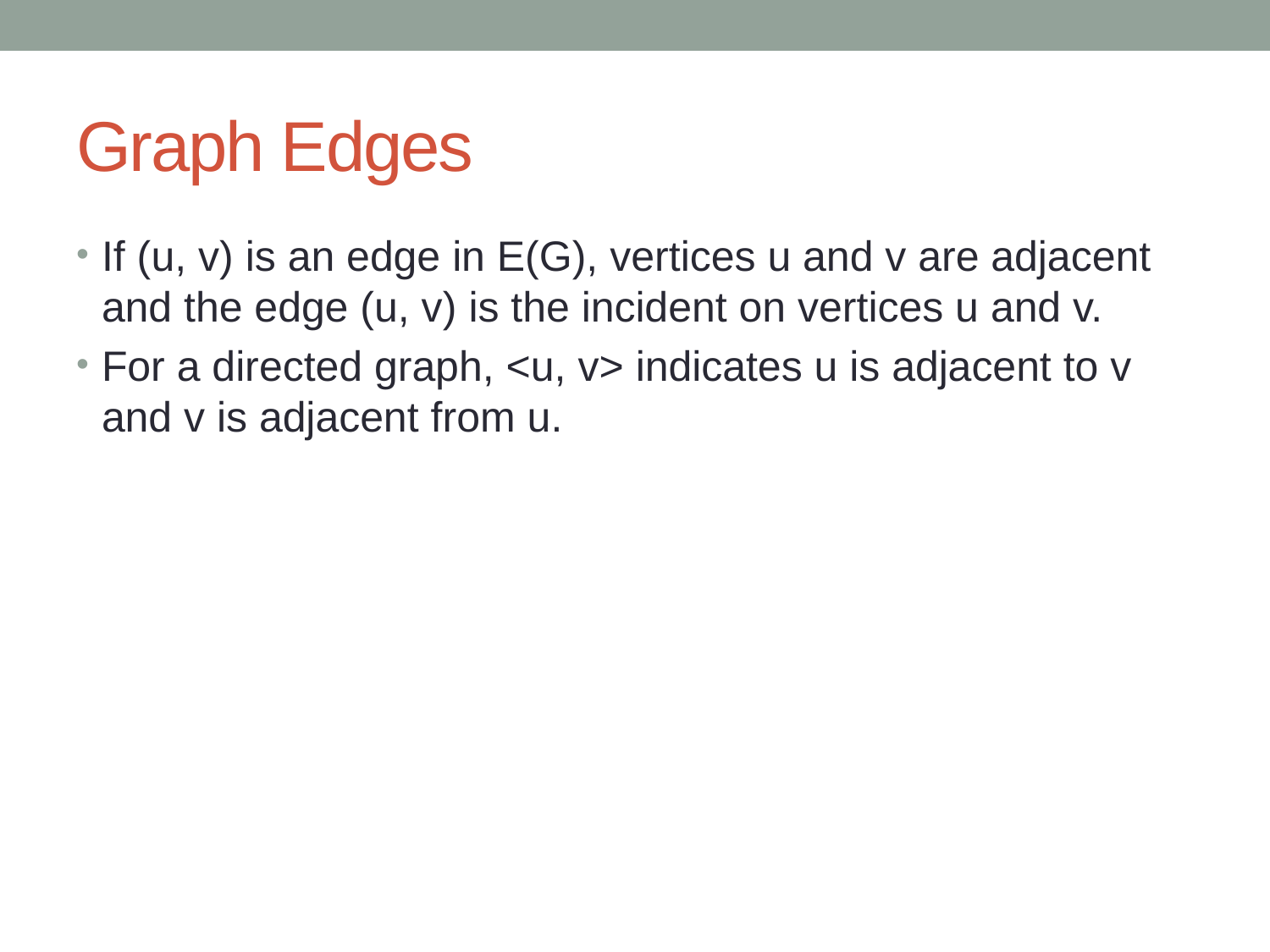

# Graph Edges
If (u, v) is an edge in E(G), vertices u and v are adjacent and the edge (u, v) is the incident on vertices u and v.
For a directed graph, <u, v> indicates u is adjacent to v and v is adjacent from u.